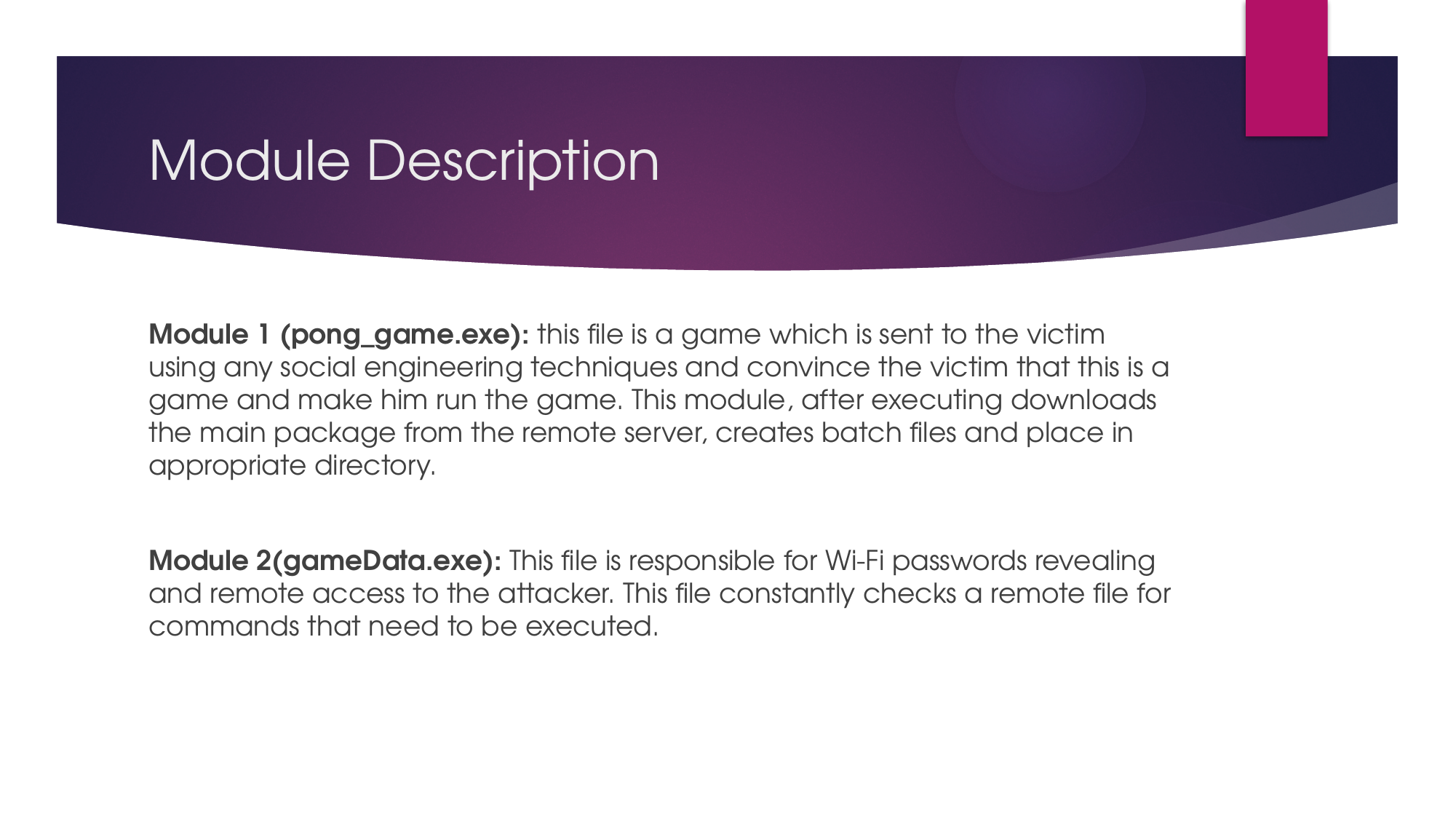

# Module Description
Module 1 (pong_game.exe): this file is a game which is sent to the victim using any social engineering techniques and convince the victim that this is a game and make him run the game. This module, after executing downloads the main package from the remote server, creates batch files and place in appropriate directory.

Module 2(gameData.exe): This file is responsible for Wi-Fi passwords revealing and remote access to the attacker. This file constantly checks a remote file for commands that need to be executed.